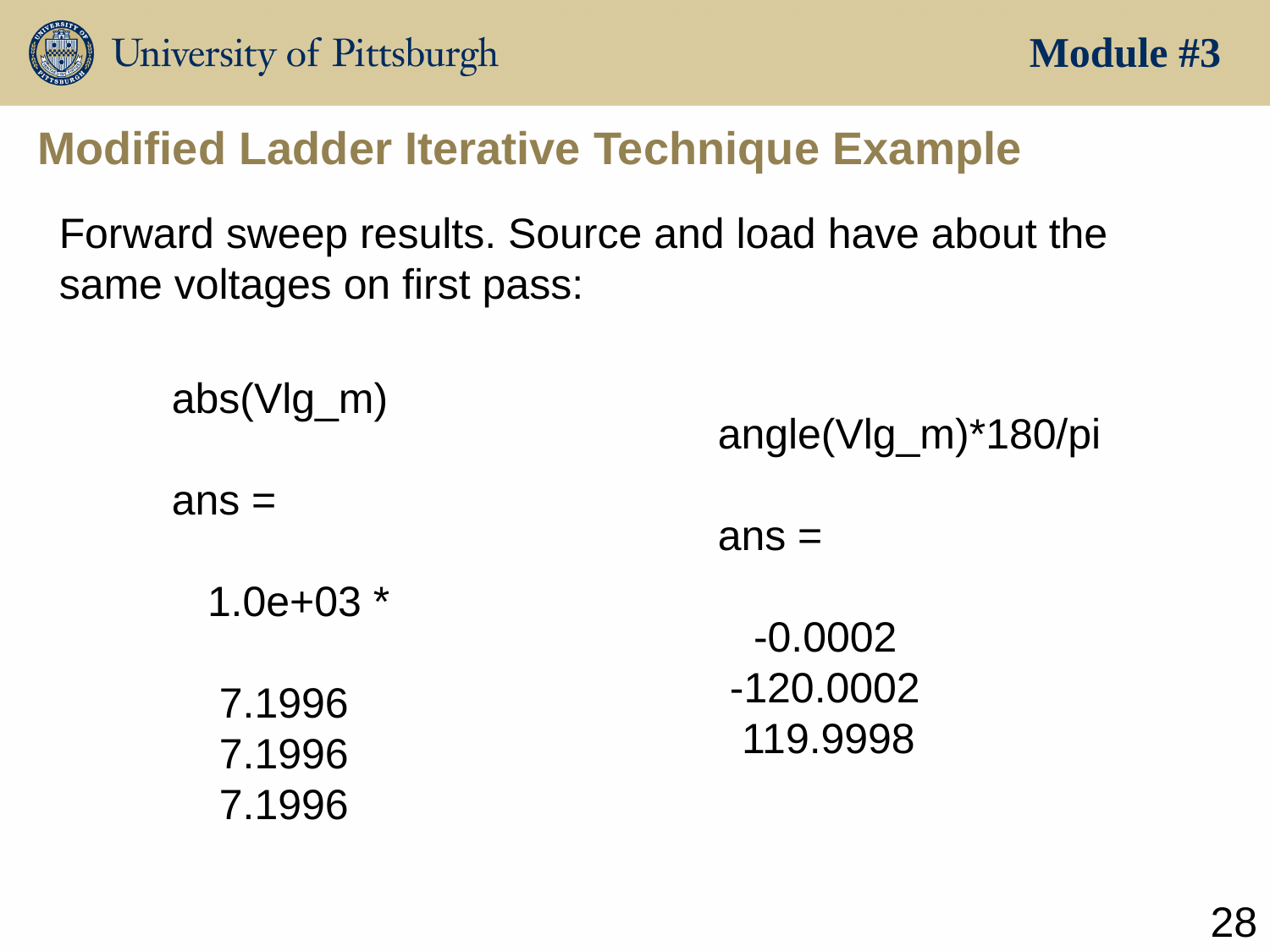

Module #3
# Modified Ladder Iterative Technique Example
Forward sweep results. Source and load have about the same voltages on first pass:
abs(Vlg_m)

ans =

   1.0e+03 *

    7.1996
    7.1996
    7.1996
angle(Vlg_m)*180/pi

ans =

   -0.0002
 -120.0002
  119.9998
28